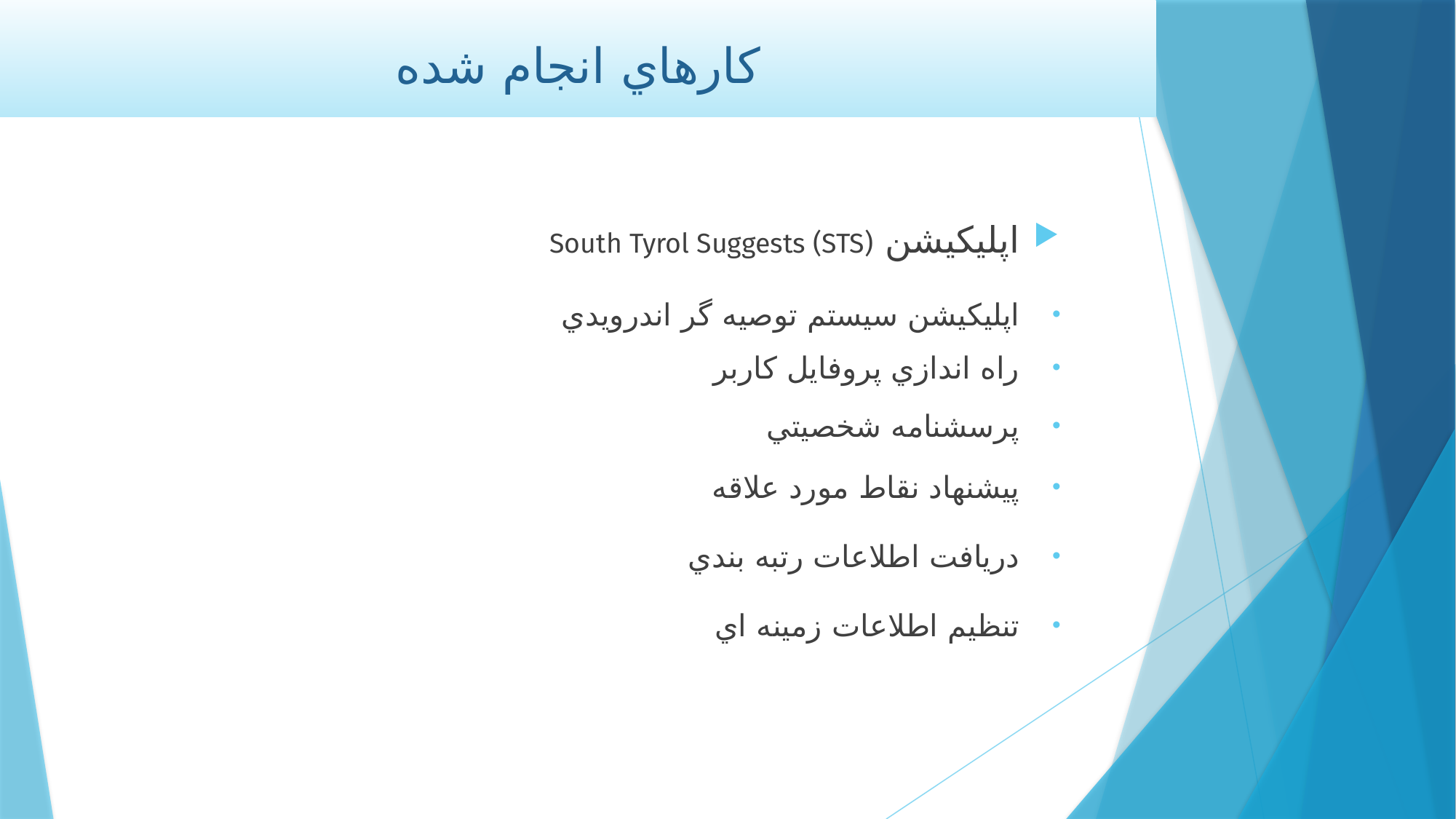

# كارهاي انجام شده
اپليكيشن South Tyrol Suggests (STS)
اپليكيشن سيستم توصيه گر اندرويدي
راه اندازي پروفايل كاربر
پرسشنامه شخصيتي
پيشنهاد نقاط مورد علاقه
دريافت اطلاعات رتبه بندي
تنظيم اطلاعات زمينه اي